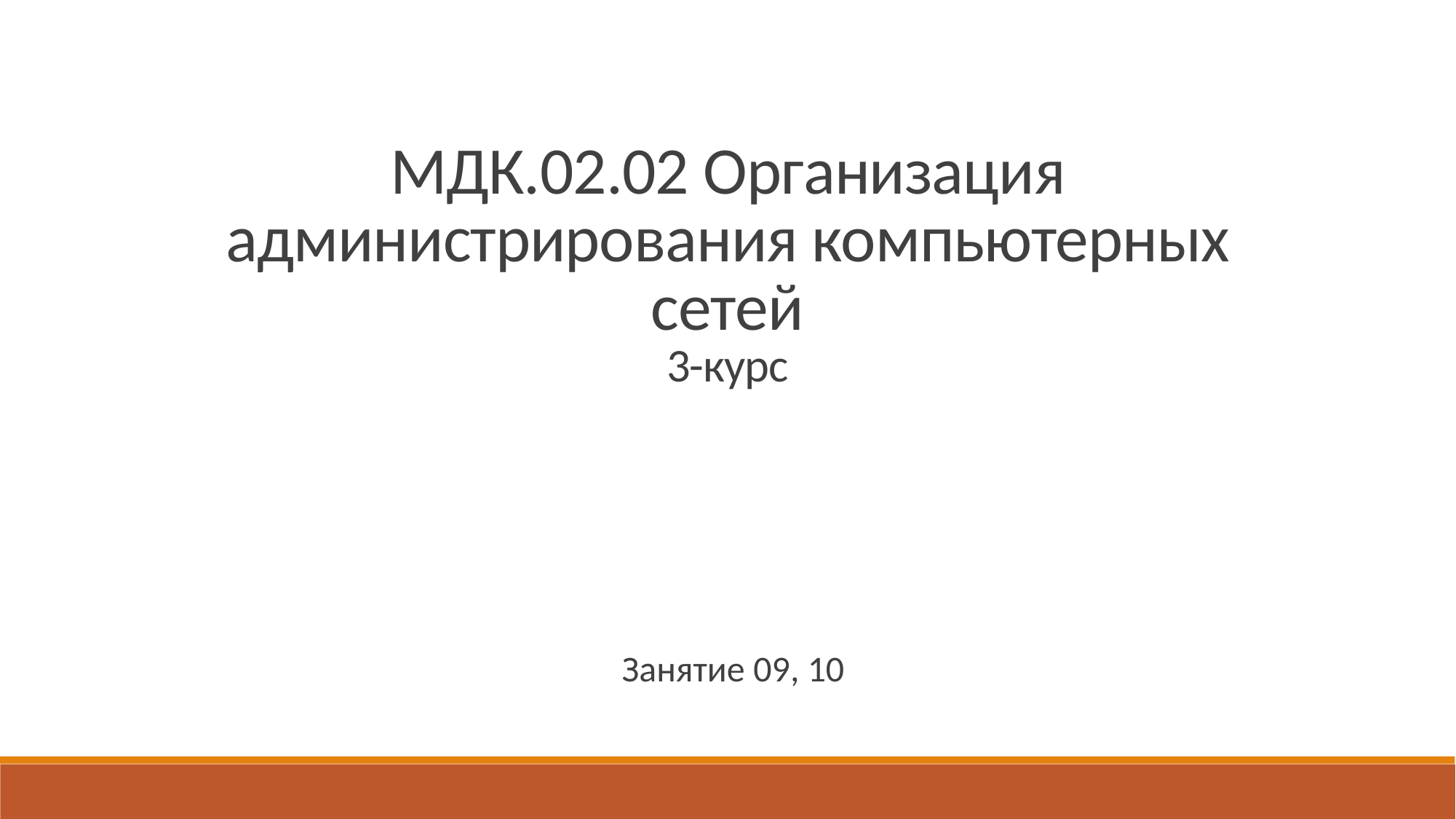

МДК.02.02 Организация администрирования компьютерных сетей
3-курс
Занятие 09, 10